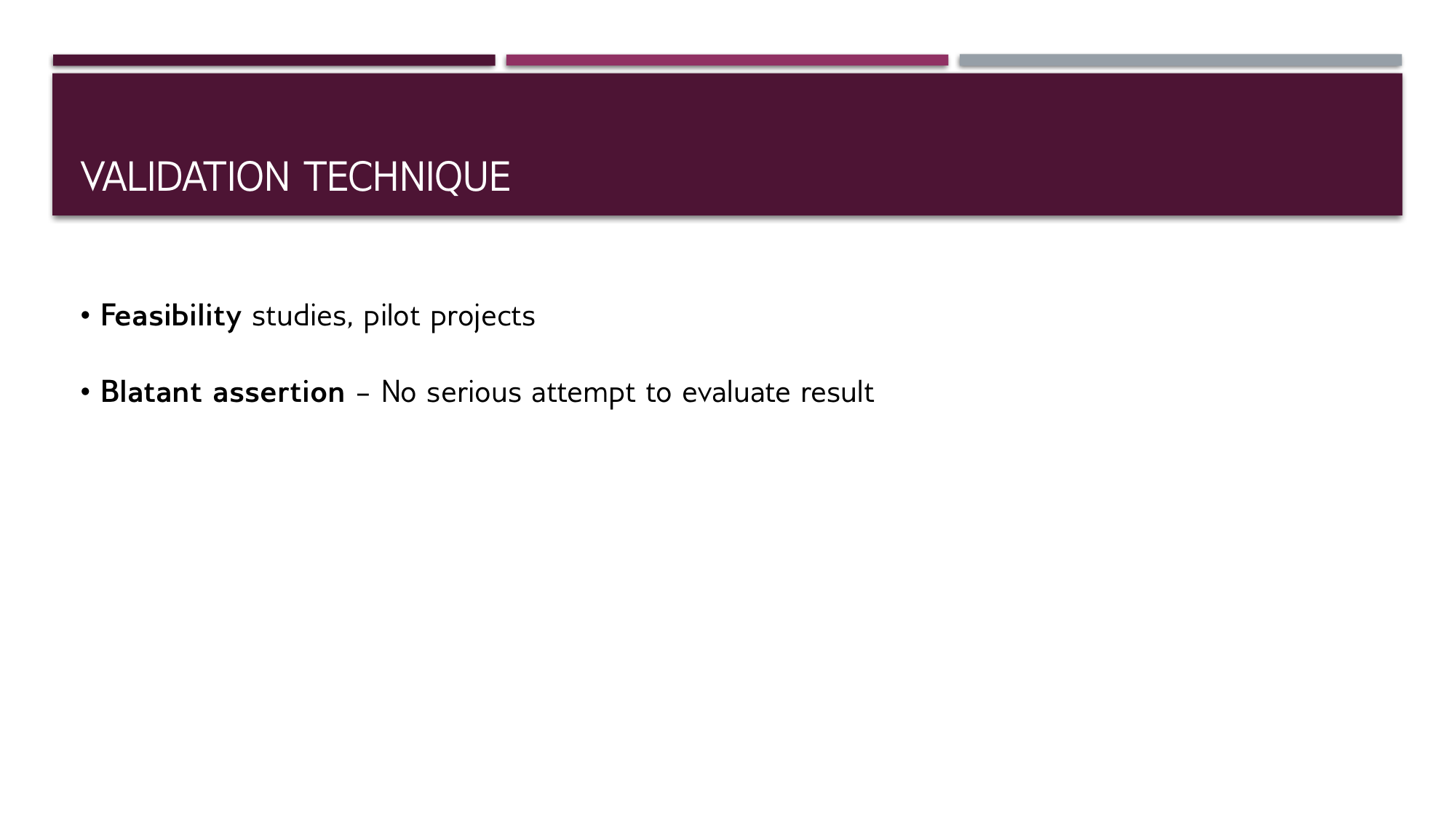

# Validation technique
• Feasibility studies, pilot projects
• Blatant assertion – No serious attempt to evaluate result